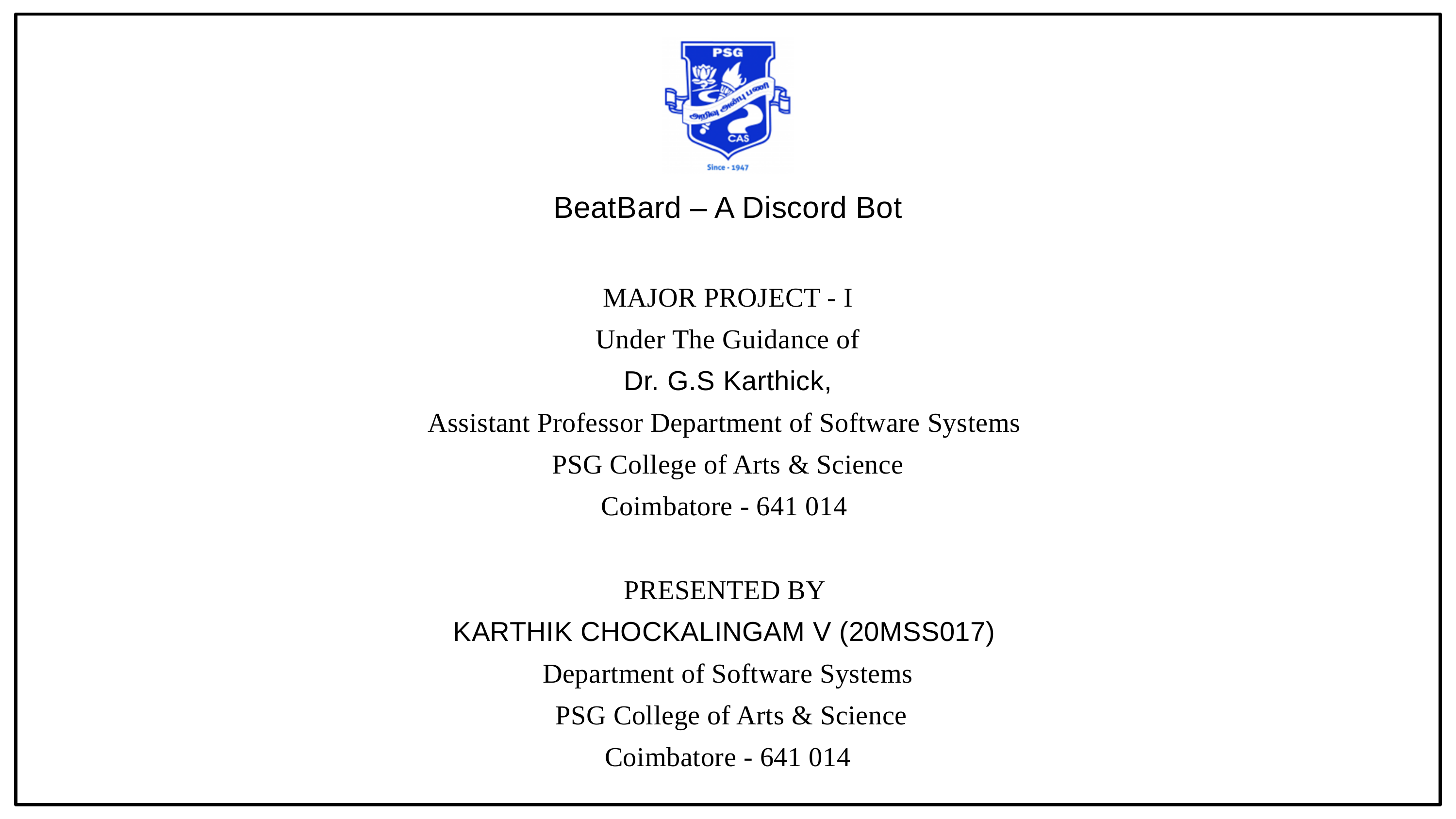

BeatBard – A Discord Bot

MAJOR PROJECT - I
Under The Guidance of
 Dr. G.S Karthick,
Assistant Professor Department of Software Systems
PSG College of Arts & Science
Coimbatore - 641 014

PRESENTED BY
KARTHIK CHOCKALINGAM V (20MSS017)
Department of Software Systems
 PSG College of Arts & Science
 Coimbatore - 641 014